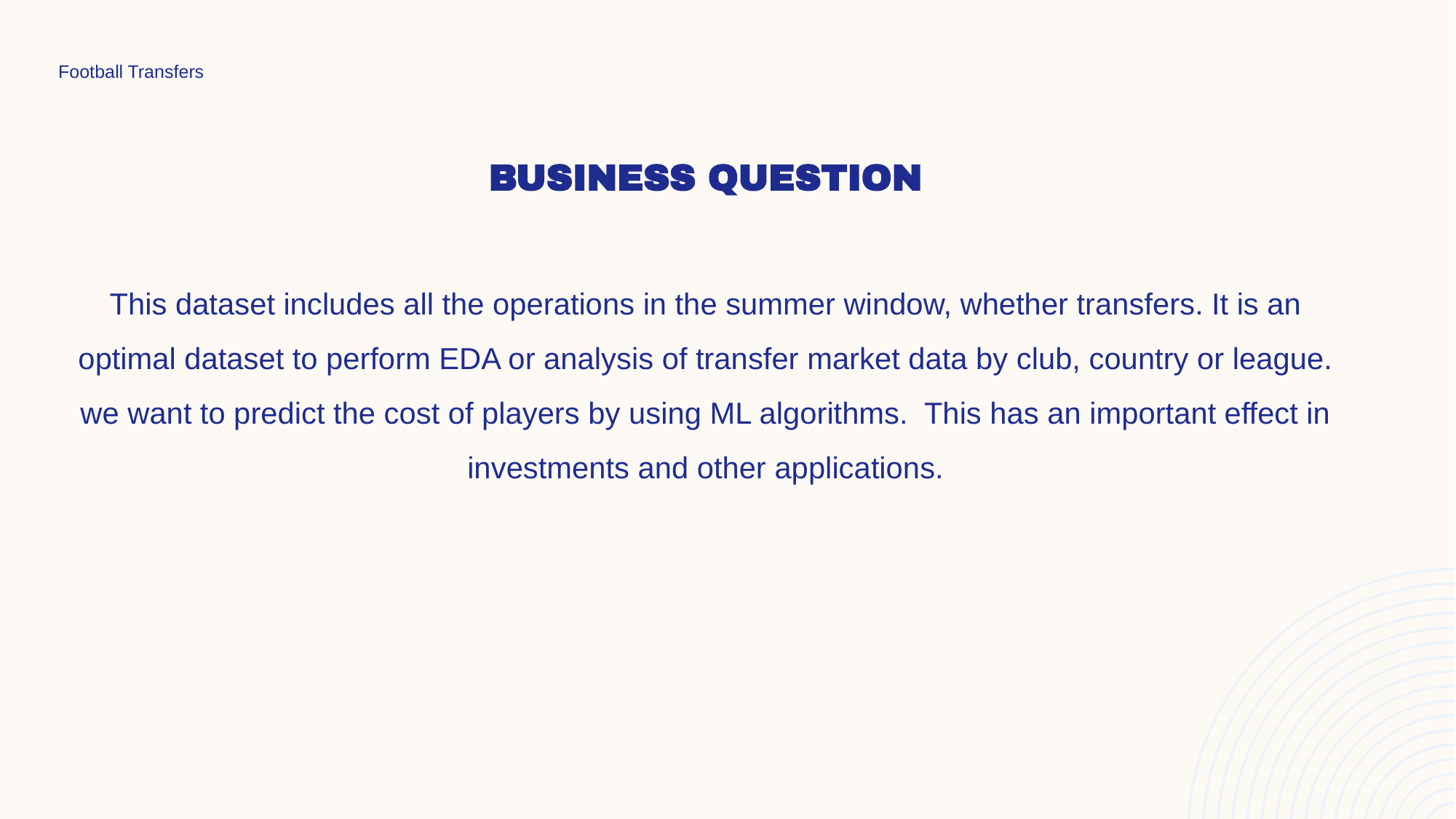

Football Transfers
Business Question

This dataset includes all the operations in the summer window, whether transfers. It is an optimal dataset to perform EDA or analysis of transfer market data by club, country or league. we want to predict the cost of players by using ML algorithms.  This has an important effect in investments and other applications.